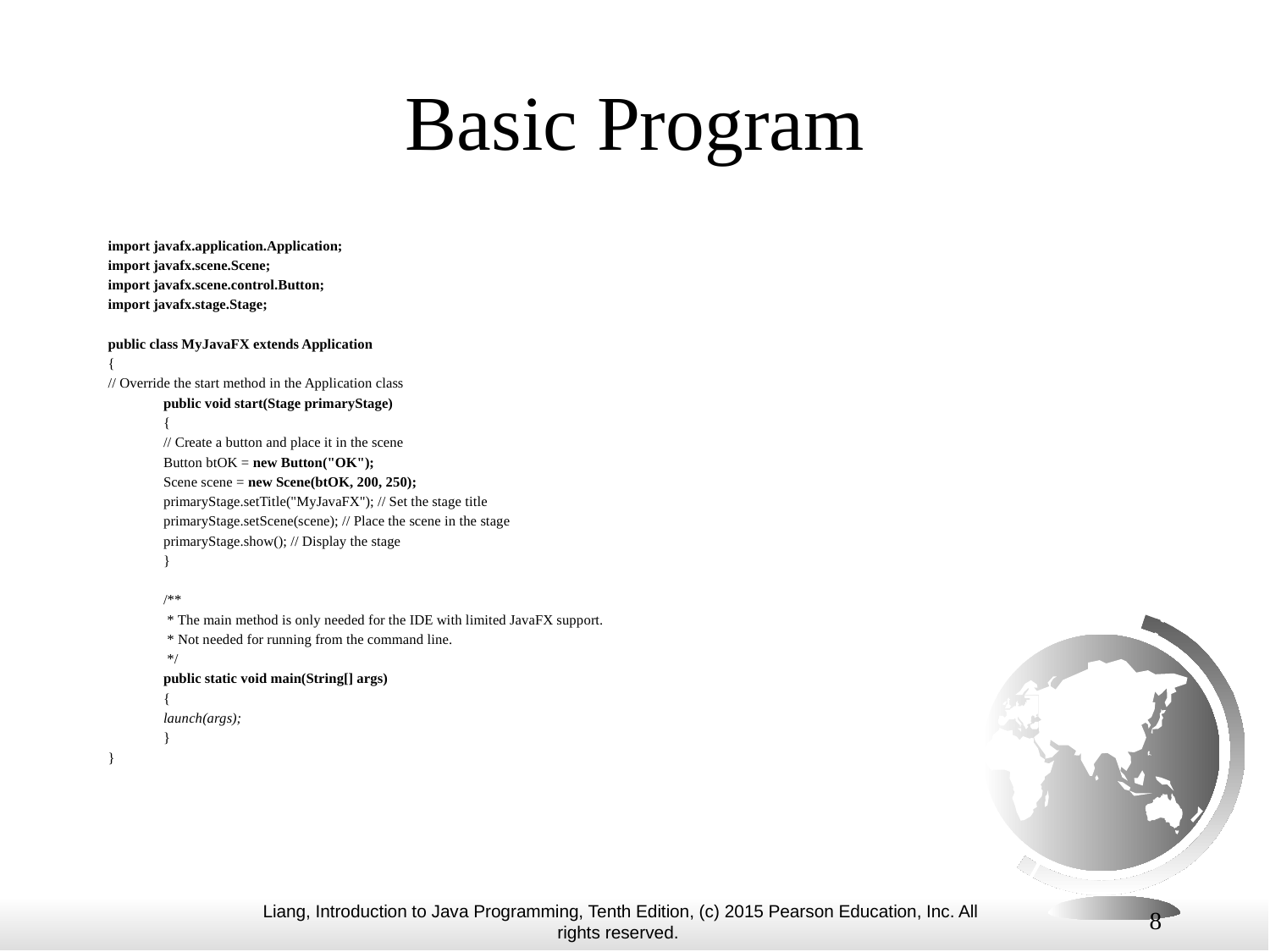

# Basic Program
import javafx.application.Application;
import javafx.scene.Scene;
import javafx.scene.control.Button;
import javafx.stage.Stage;

public class MyJavaFX extends Application
{
// Override the start method in the Application class
public void start(Stage primaryStage)
{
// Create a button and place it in the scene
Button btOK = new Button("OK");
Scene scene = new Scene(btOK, 200, 250);
primaryStage.setTitle("MyJavaFX"); // Set the stage title
primaryStage.setScene(scene); // Place the scene in the stage
primaryStage.show(); // Display the stage
}

/**
 * The main method is only needed for the IDE with limited JavaFX support.
 * Not needed for running from the command line.
 */
public static void main(String[] args)
{
launch(args);
}
}

8